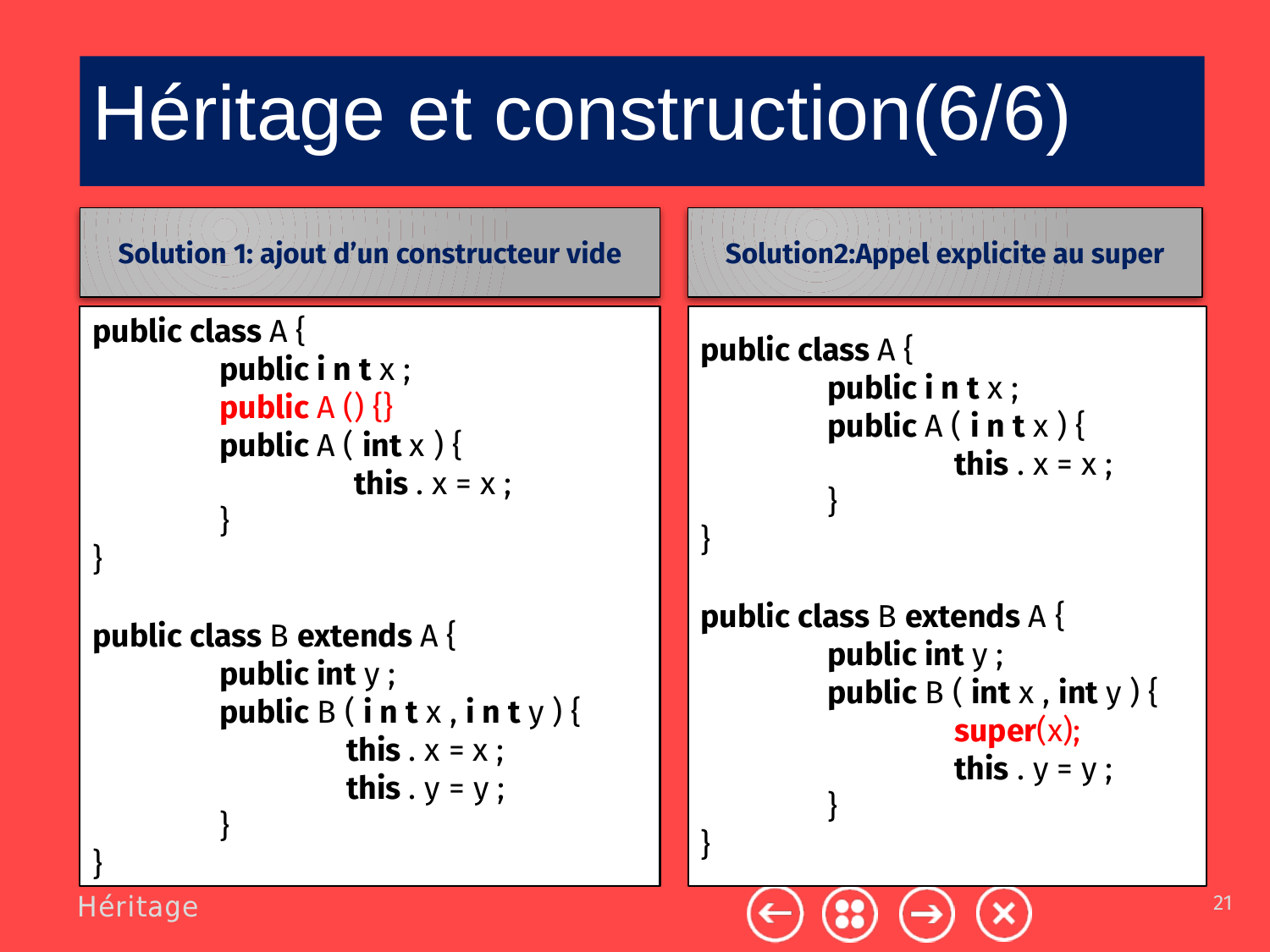

# Héritage et construction(6/6)
Solution2:Appel explicite au super
Solution 1: ajout d’un constructeur vide
public class A {
	public i n t x ;
   	public A () {}
   	public A ( int x ) {
  		 this . x = x ;
	}
}

public class B extends A {
  	public int y ;
  	public B ( i n t x , i n t y ) {
  		this . x = x ;
  		this . y = y ;
	}
}
public class A {
	public i n t x ;
	public A ( i n t x ) {
		this . x = x ;
	}
}

public class B extends A {
	public int y ;
   	public B ( int x , int y ) {
   		super(x);
   		this . y = y ;
	}
}
Héritage
21